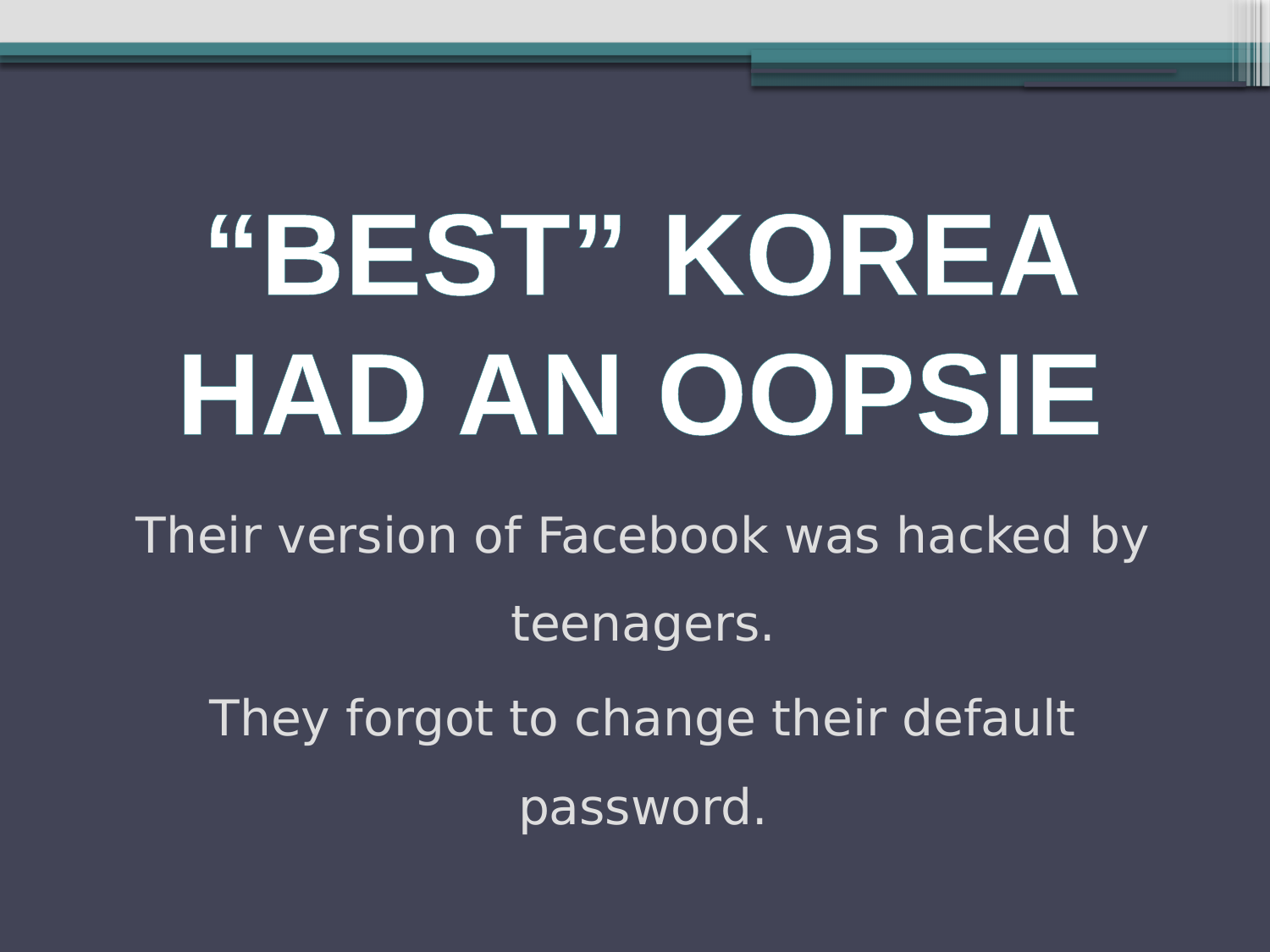

# “BEST” KOREA HAD AN OOPSIE
Their version of Facebook was hacked by teenagers.
They forgot to change their default password.